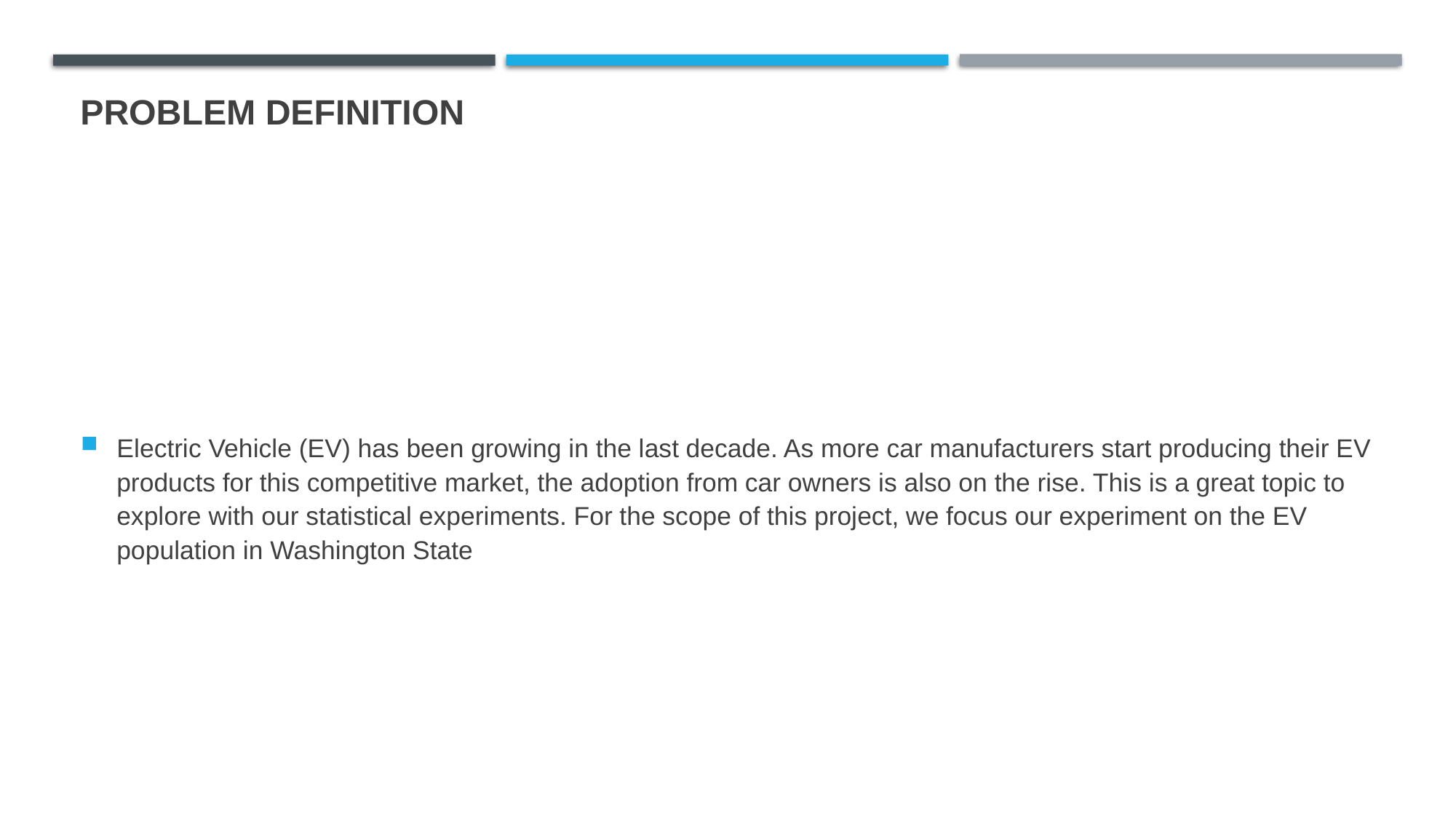

# Problem definition
Electric Vehicle (EV) has been growing in the last decade. As more car manufacturers start producing their EV products for this competitive market, the adoption from car owners is also on the rise. This is a great topic to explore with our statistical experiments. For the scope of this project, we focus our experiment on the EV population in Washington State